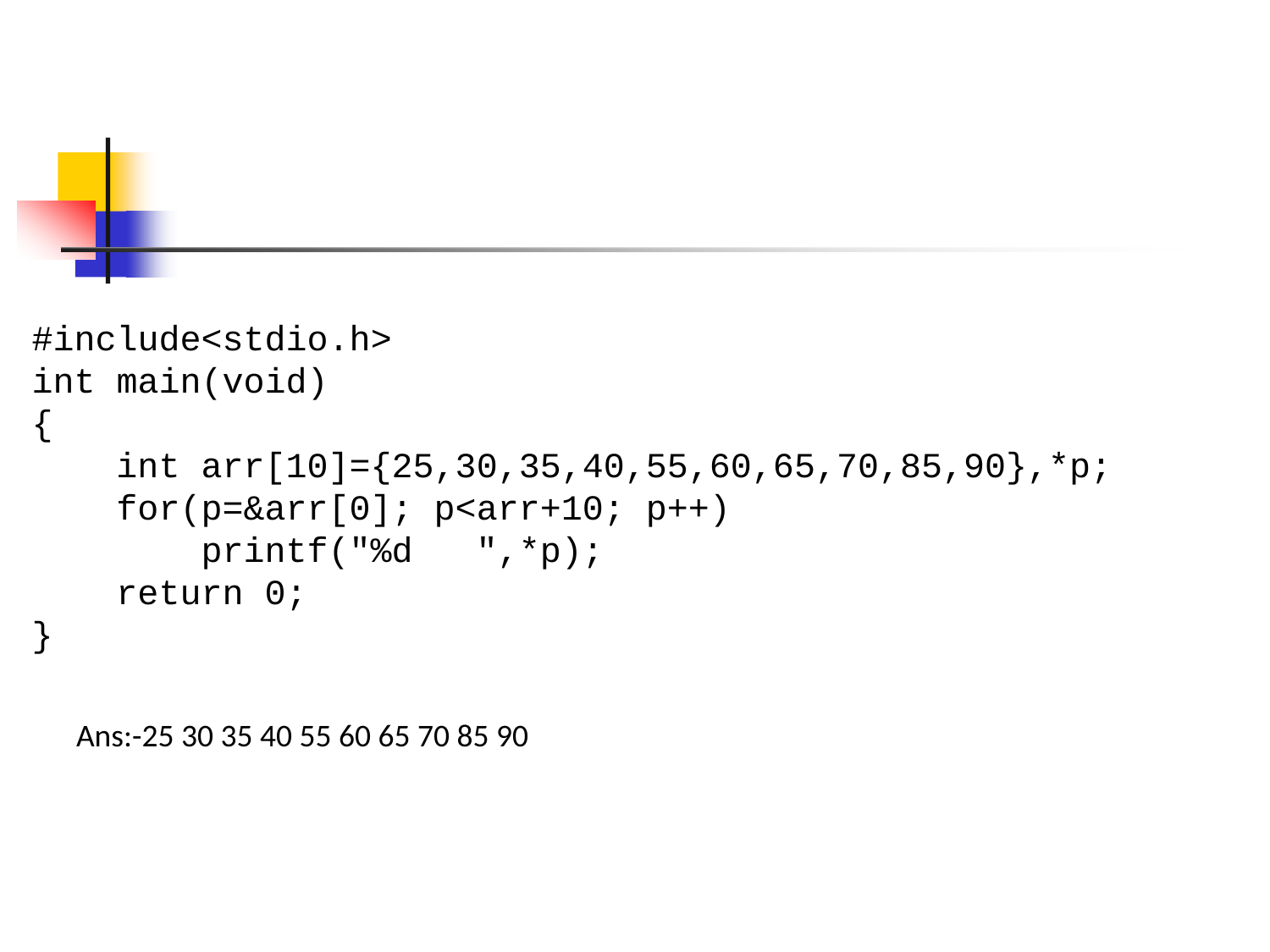

#include<stdio.h>
int main(void)
{
    int arr[10]={25,30,35,40,55,60,65,70,85,90},*p;
    for(p=&arr[0]; p<arr+10; p++)
        printf("%d   ",*p);
    return 0;
}

Ans:-25 30 35 40 55 60 65 70 85 90